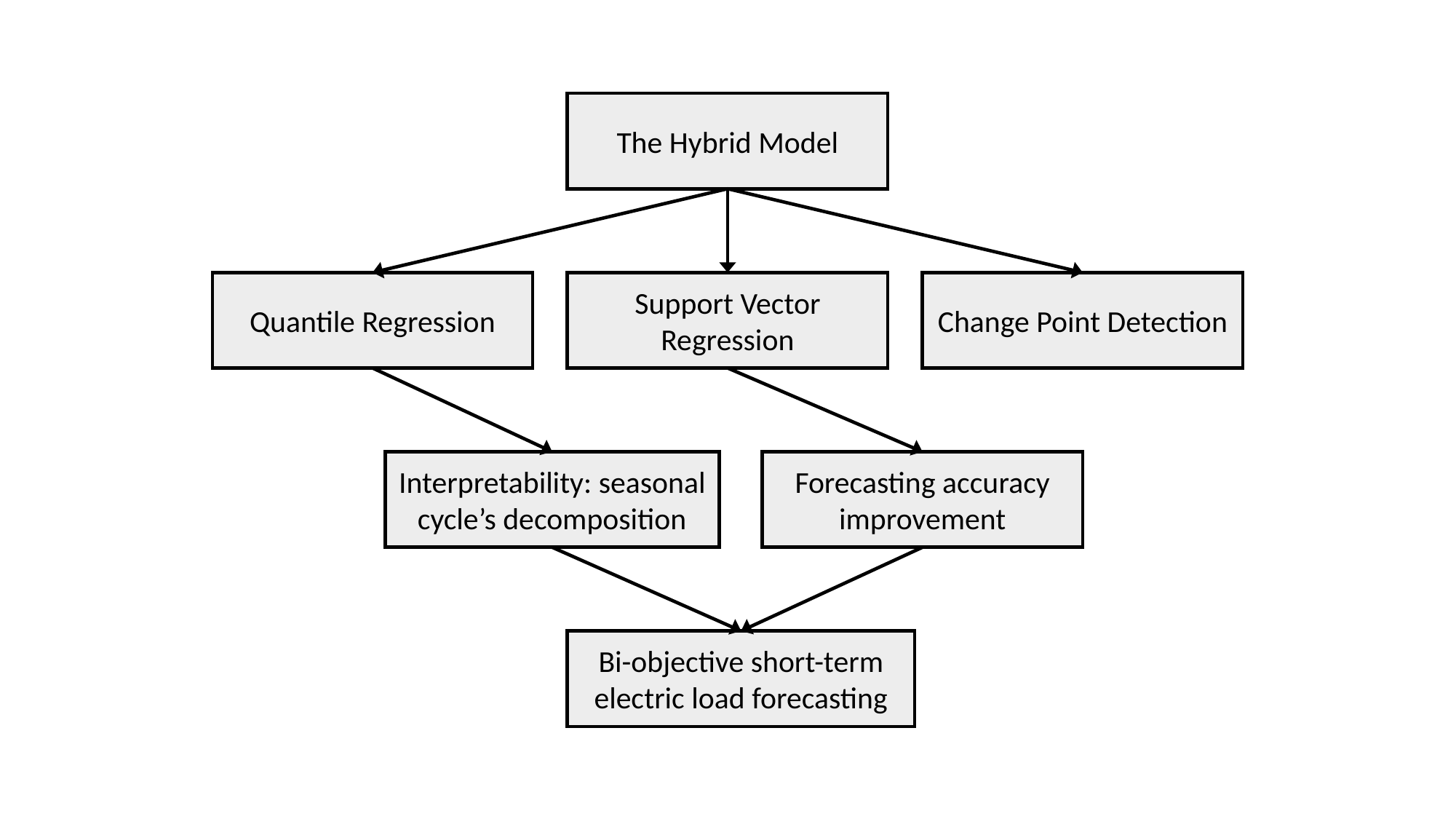

The Hybrid Model
Quantile Regression
Support Vector Regression
Change Point Detection
Interpretability: seasonal cycle’s decomposition
Forecasting accuracy improvement
Bi-objective short-term electric load forecasting